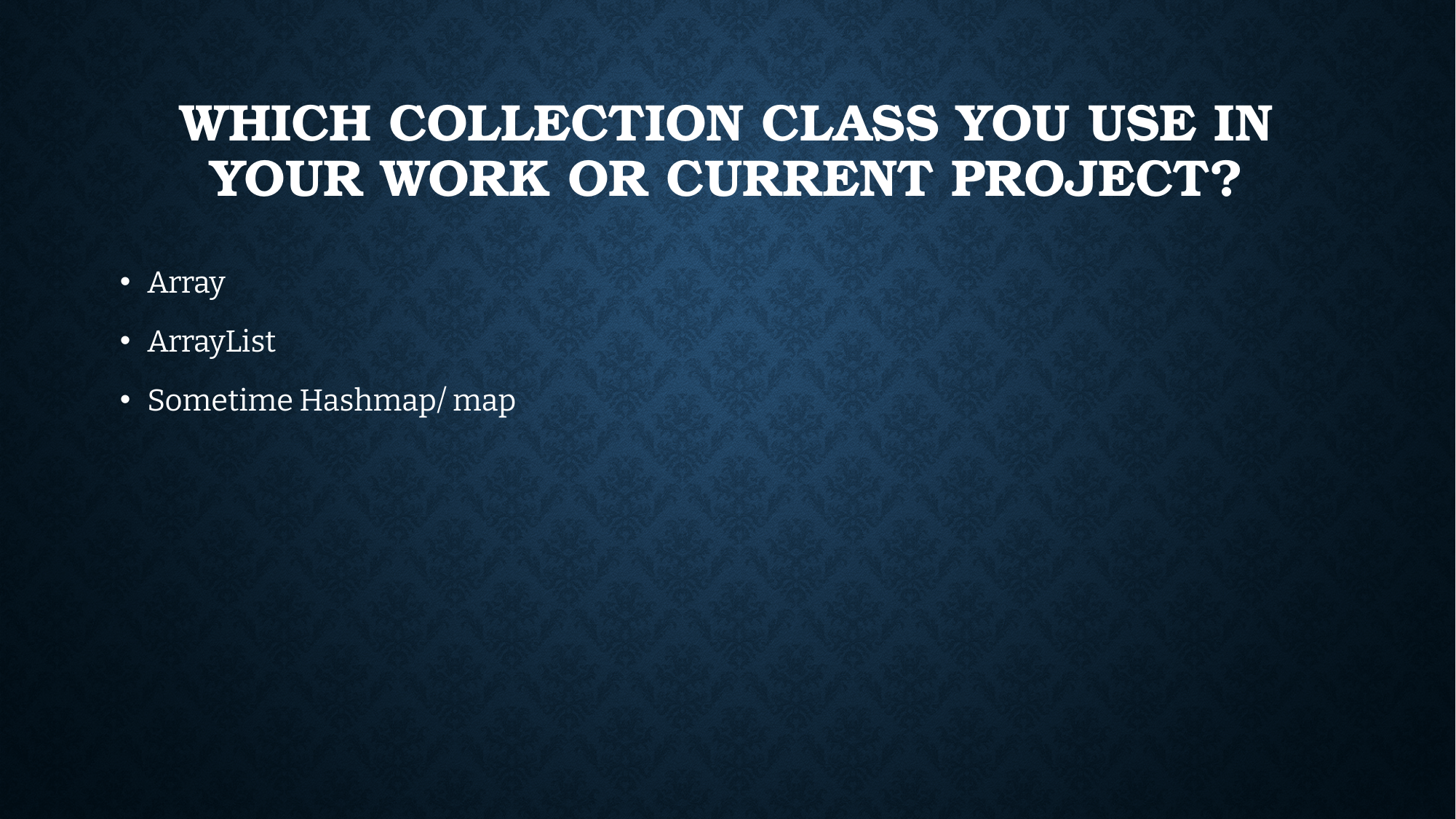

# Which collection class you use in your work or current project?
Array
ArrayList
Sometime Hashmap/ map